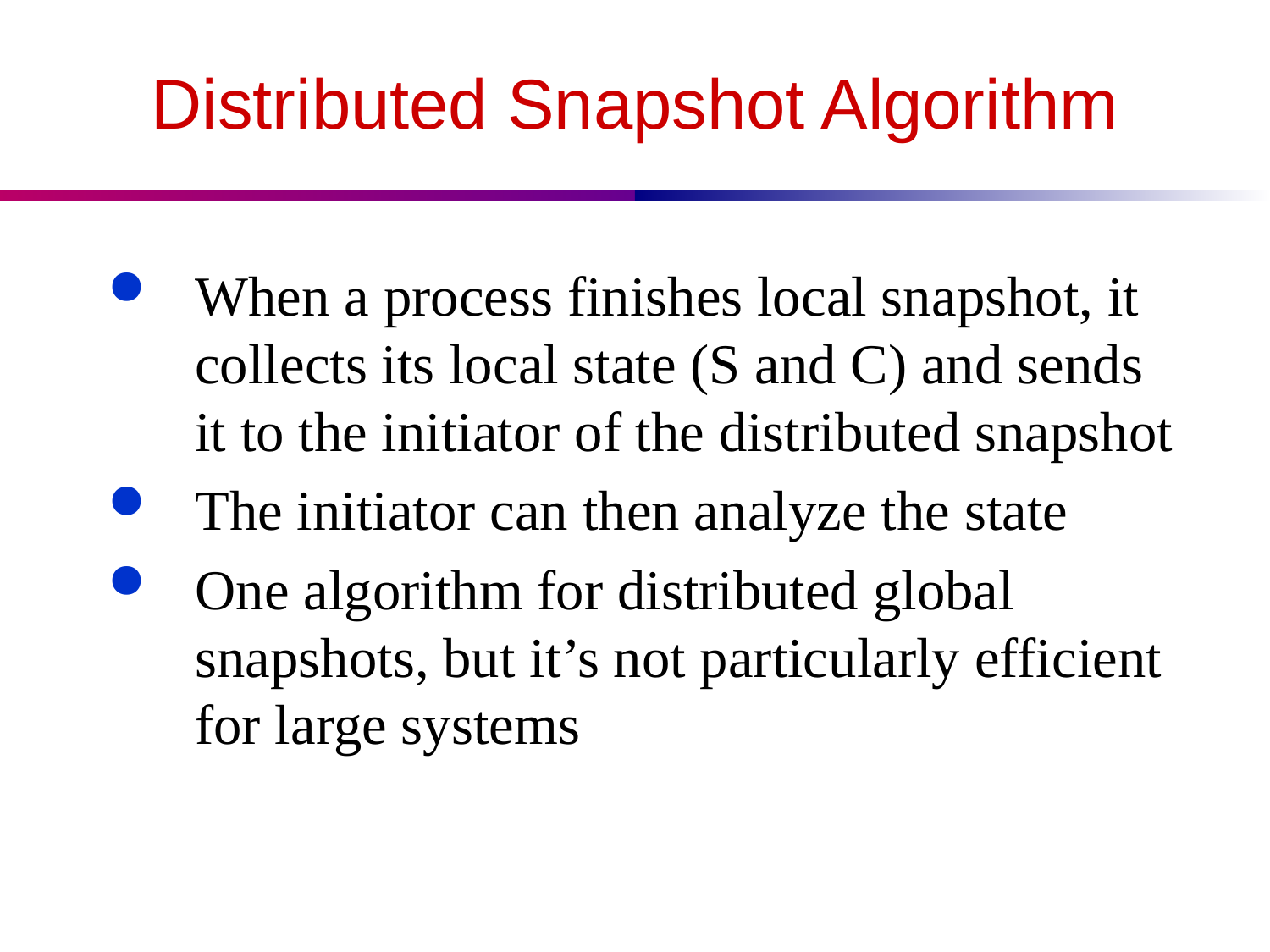

# Distributed Snapshot Algorithm

When a process finishes local snapshot, it collects its local state (S and C) and sends it to the initiator of the distributed snapshot
The initiator can then analyze the state
One algorithm for distributed global snapshots, but it’s not particularly efficient for large systems